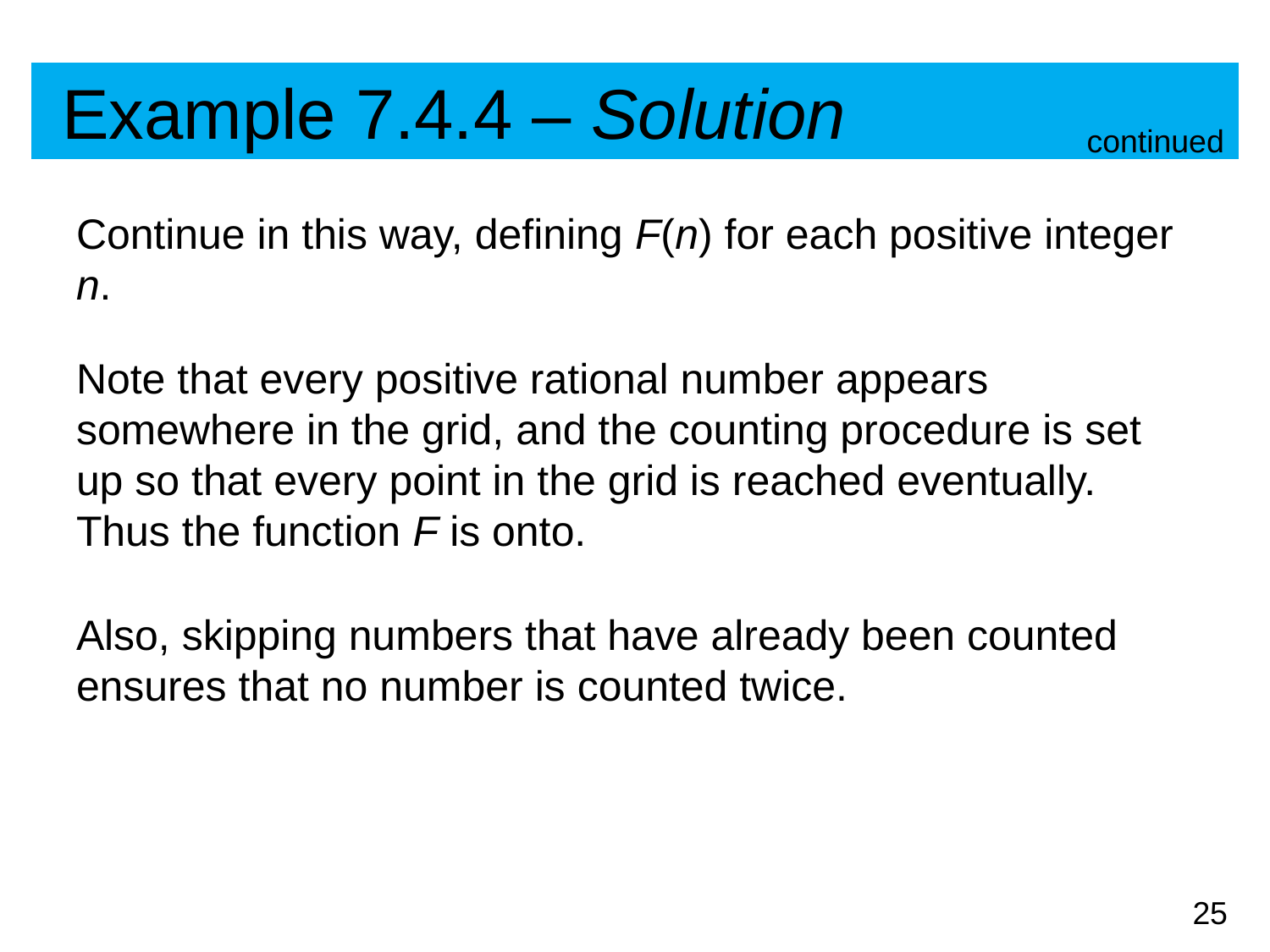

# Example 7.4.4 – Solution
continued
Continue in this way, defining F(n) for each positive integer n.

Note that every positive rational number appears somewhere in the grid, and the counting procedure is set up so that every point in the grid is reached eventually. Thus the function F is onto.

Also, skipping numbers that have already been counted ensures that no number is counted twice.